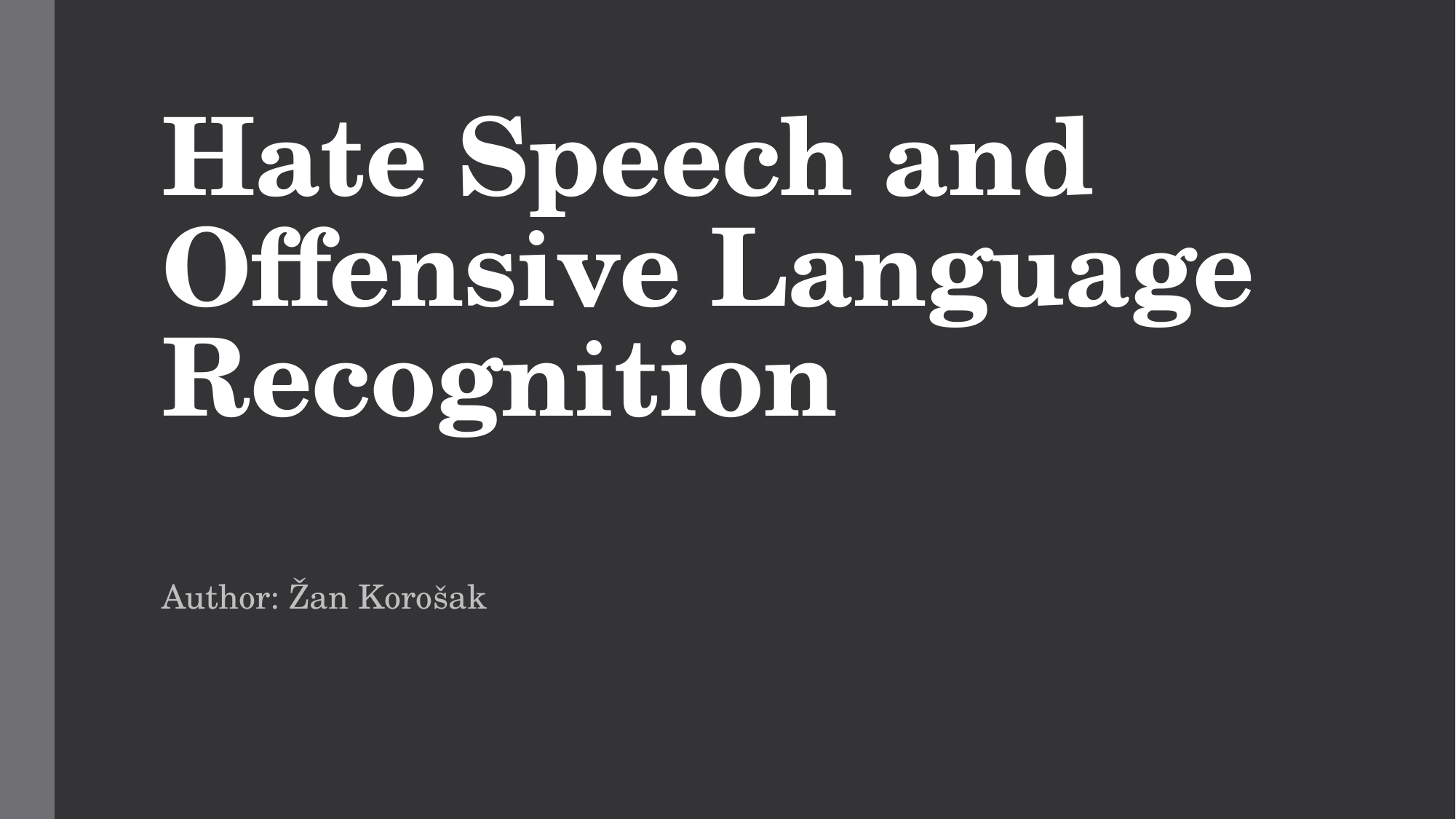

# Hate Speech and Offensive Language Recognition
Author: Žan Korošak